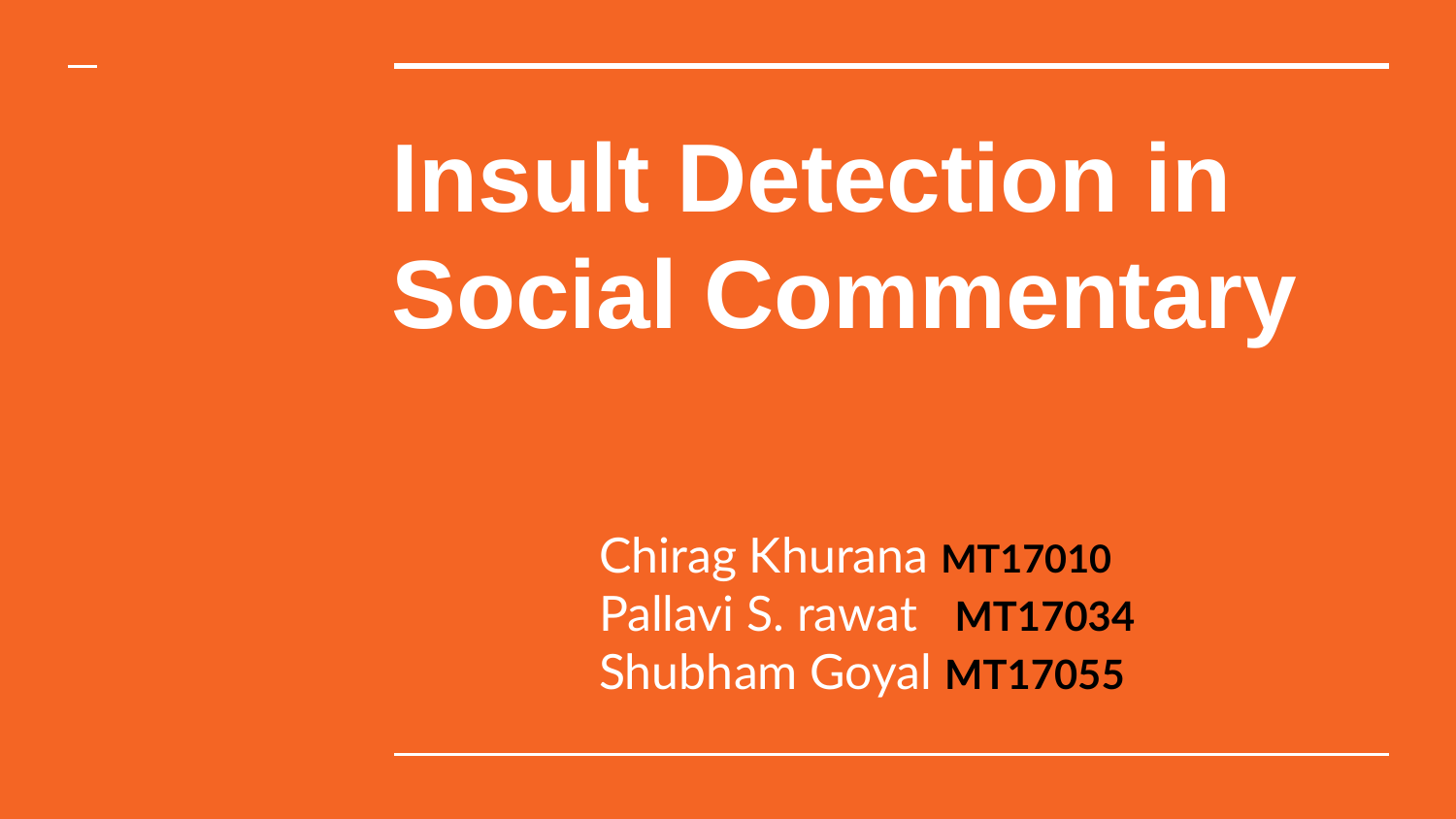

# Insult Detection in Social Commentary
Chirag Khurana MT17010
Pallavi S. rawat   MT17034
Shubham Goyal MT17055